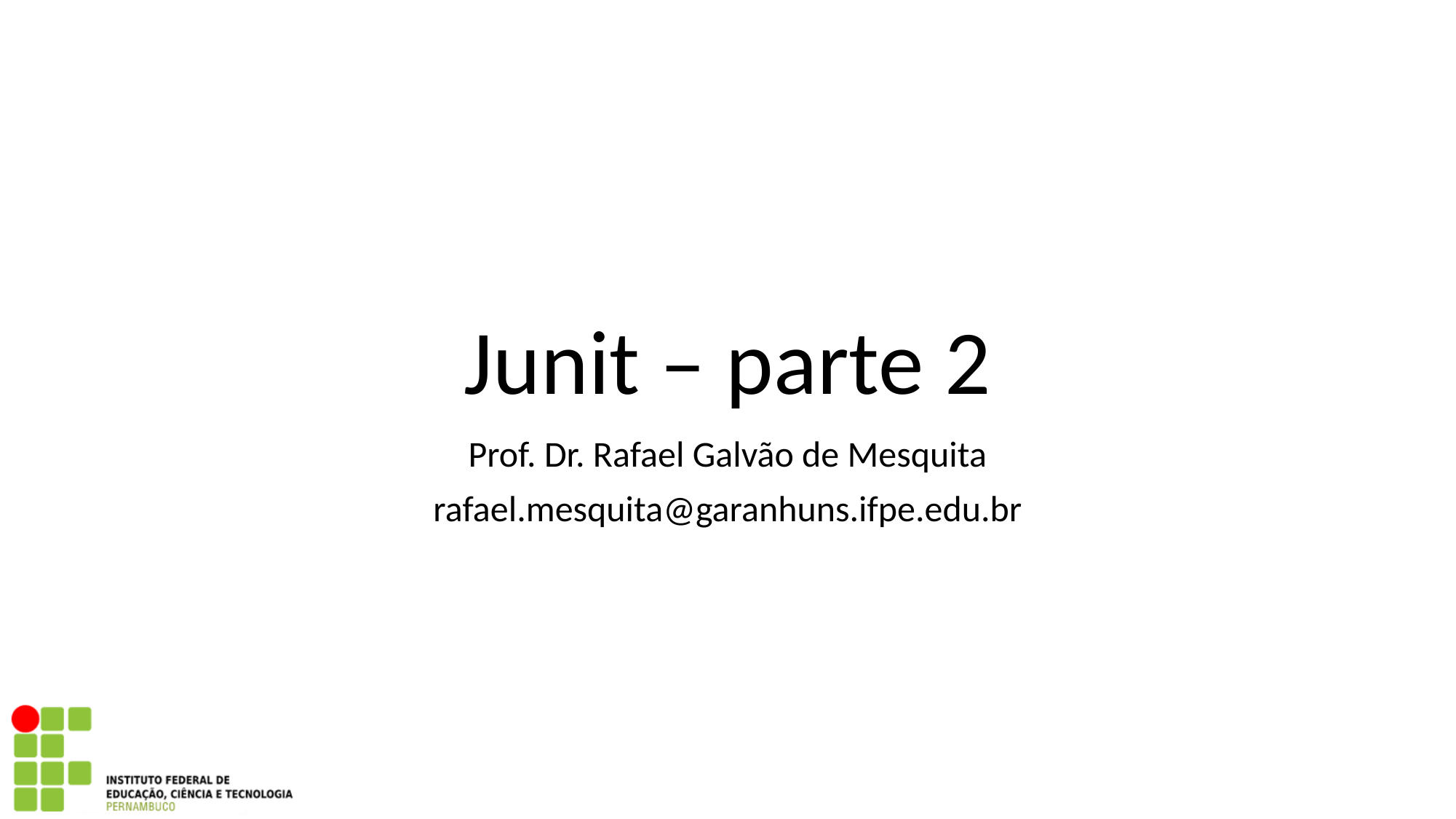

# Junit – parte 2
Prof. Dr. Rafael Galvão de Mesquita
rafael.mesquita@garanhuns.ifpe.edu.br